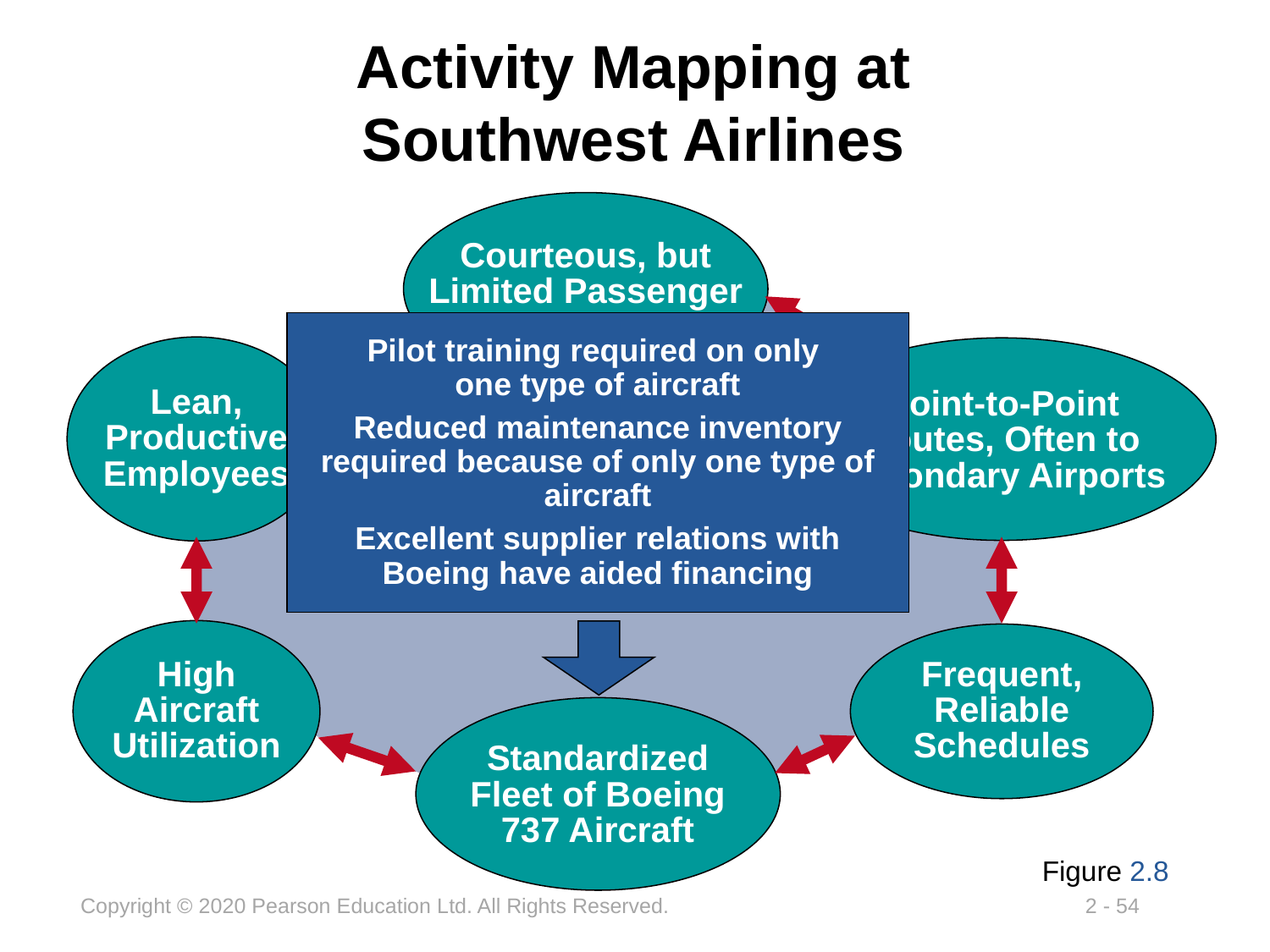

# Activity Mapping at Southwest Airlines

Courteous, but Limited Passenger Service

Lean, Productive Employees

Point-to-Point Routes, Often to Secondary Airports

High Aircraft Utilization

Frequent, Reliable Schedules
Competitive Advantage:
Low Cost

Standardized Fleet of Boeing 737 Aircraft

Pilot training required on only
one type of aircraft
Reduced maintenance inventory required because of only one type of aircraft
Excellent supplier relations with Boeing have aided financing

Figure 2.8